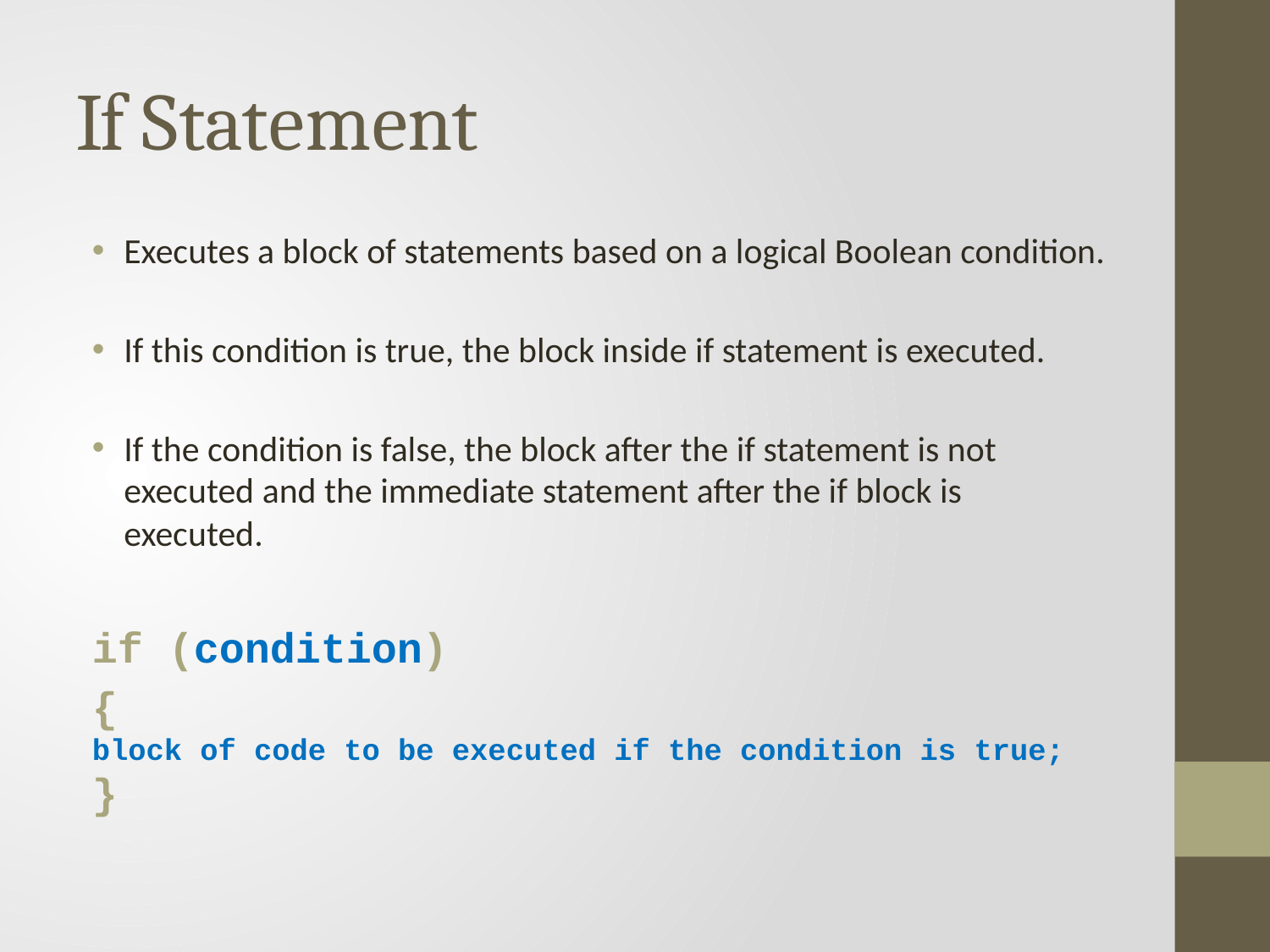

# If Statement
Executes a block of statements based on a logical Boolean condition.

If this condition is true, the block inside if statement is executed.

If the condition is false, the block after the if statement is not executed and the immediate statement after the if block is executed.

if (condition)
{
block of code to be executed if the condition is true;
}